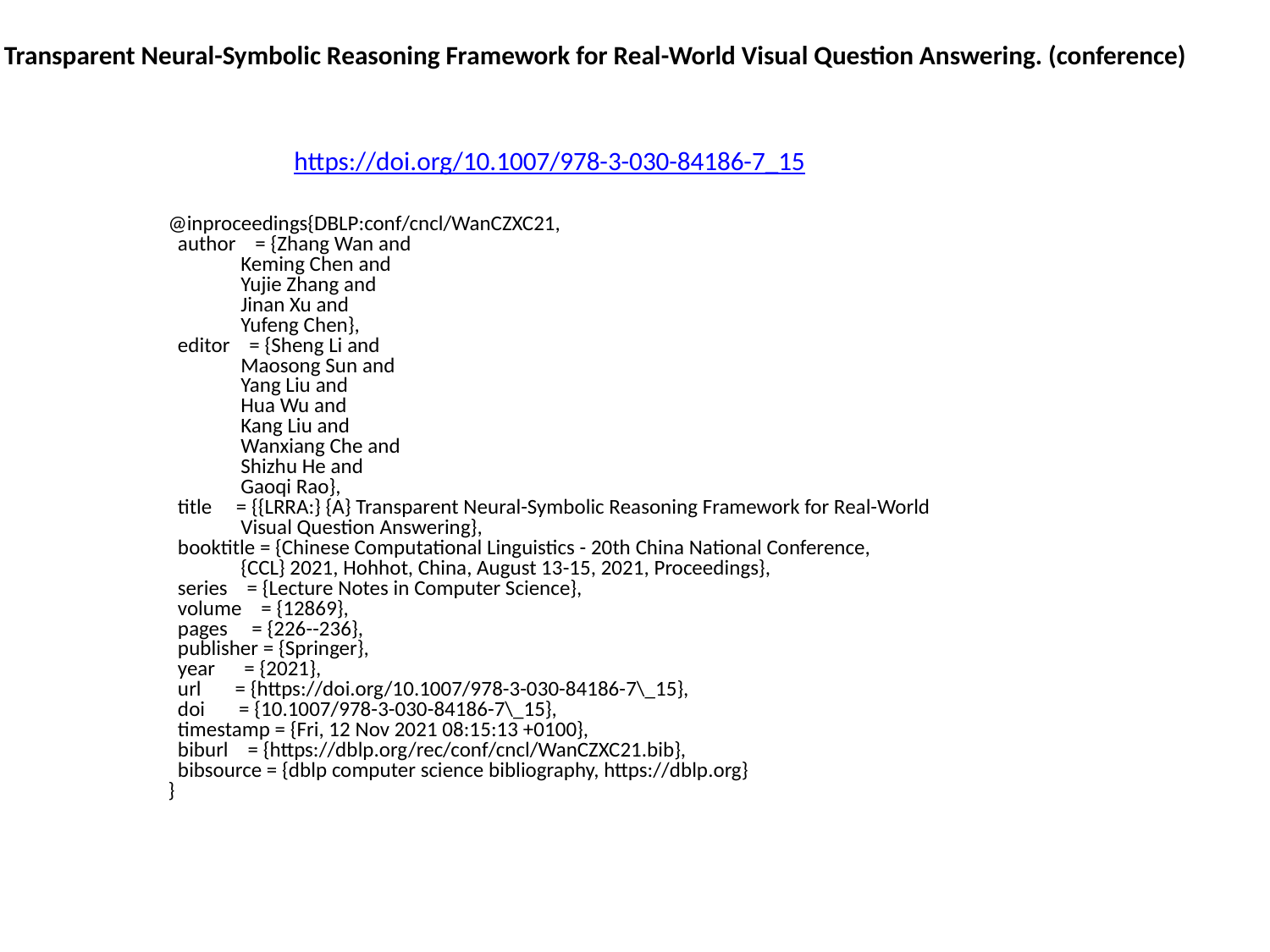

LRRA: A Transparent Neural-Symbolic Reasoning Framework for Real-World Visual Question Answering. (conference)

https://doi.org/10.1007/978-3-030-84186-7_15

@inproceedings{DBLP:conf/cncl/WanCZXC21,
  author    = {Zhang Wan and
               Keming Chen and
               Yujie Zhang and
               Jinan Xu and
               Yufeng Chen},
  editor    = {Sheng Li and
               Maosong Sun and
               Yang Liu and
               Hua Wu and
               Kang Liu and
               Wanxiang Che and
               Shizhu He and
               Gaoqi Rao},
  title     = {{LRRA:} {A} Transparent Neural-Symbolic Reasoning Framework for Real-World
               Visual Question Answering},
  booktitle = {Chinese Computational Linguistics - 20th China National Conference,
               {CCL} 2021, Hohhot, China, August 13-15, 2021, Proceedings},
  series    = {Lecture Notes in Computer Science},
  volume    = {12869},
  pages     = {226--236},
  publisher = {Springer},
  year      = {2021},
  url       = {https://doi.org/10.1007/978-3-030-84186-7\_15},
  doi       = {10.1007/978-3-030-84186-7\_15},
  timestamp = {Fri, 12 Nov 2021 08:15:13 +0100},
  biburl    = {https://dblp.org/rec/conf/cncl/WanCZXC21.bib},
  bibsource = {dblp computer science bibliography, https://dblp.org}
}